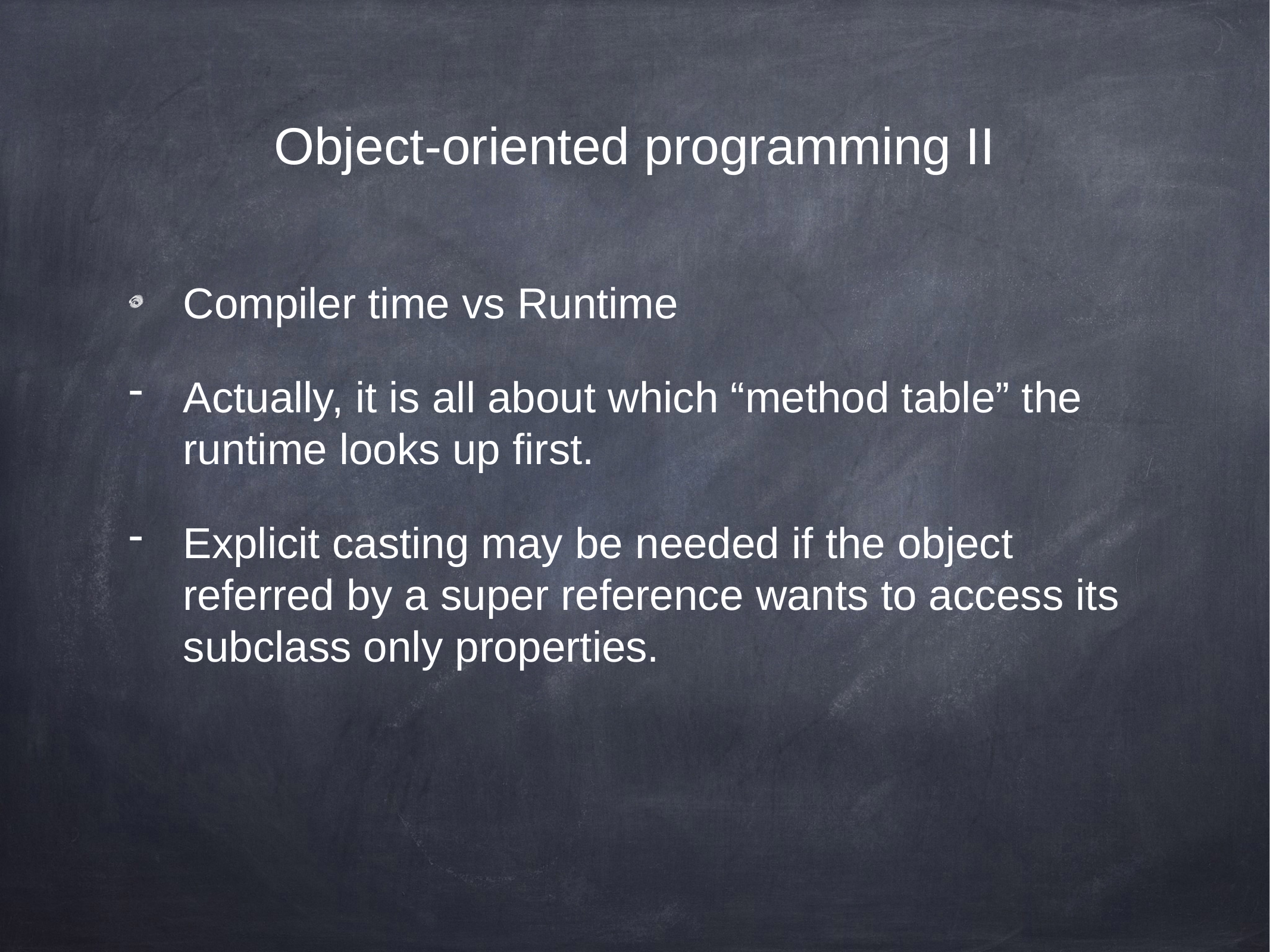

# Object-oriented programming II
Compiler time vs Runtime
Actually, it is all about which “method table” the runtime looks up first.
Explicit casting may be needed if the object referred by a super reference wants to access its subclass only properties.